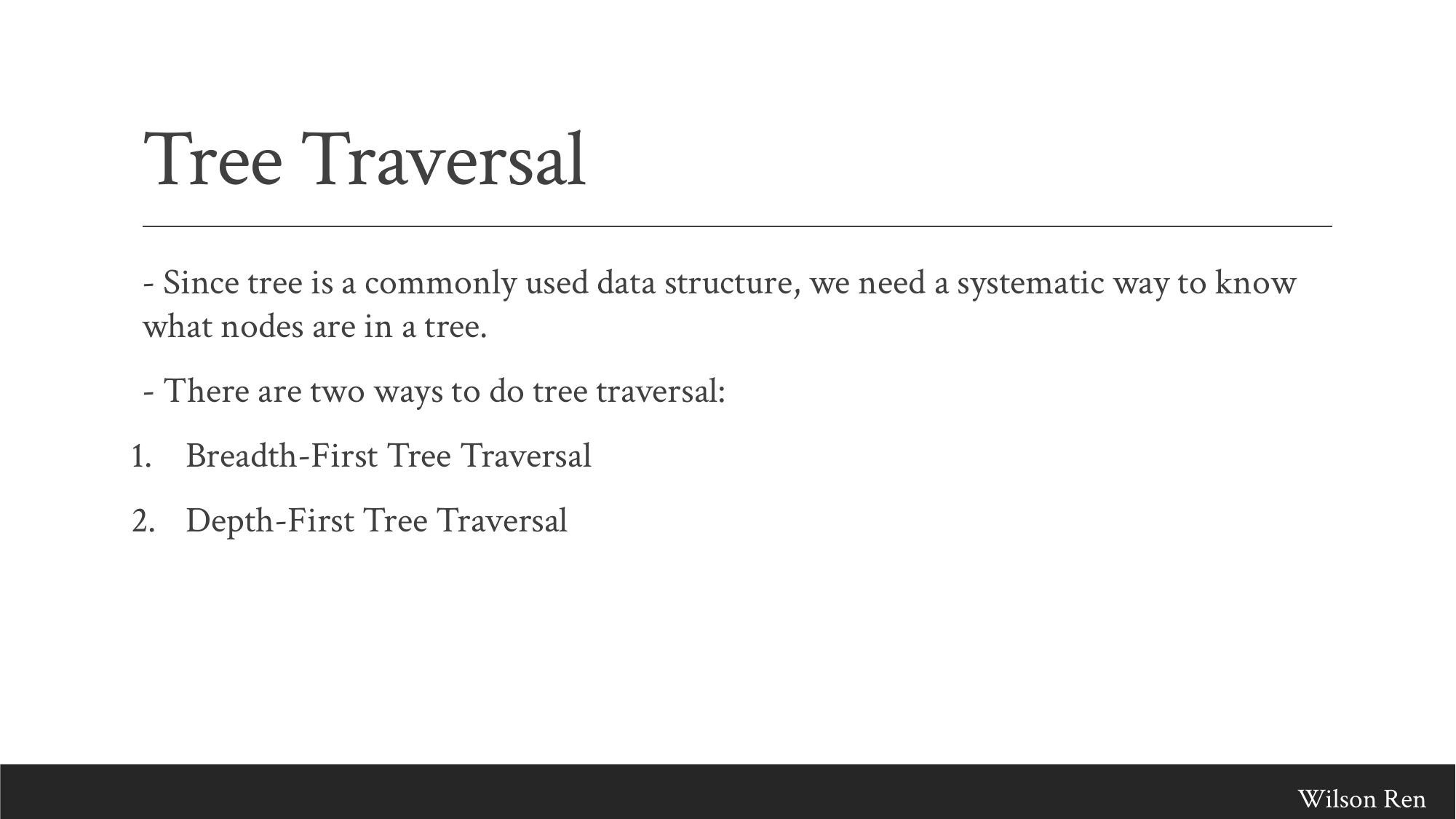

# Tree Traversal
- Since tree is a commonly used data structure, we need a systematic way to know what nodes are in a tree.
- There are two ways to do tree traversal:
Breadth-First Tree Traversal
Depth-First Tree Traversal

Wilson Ren